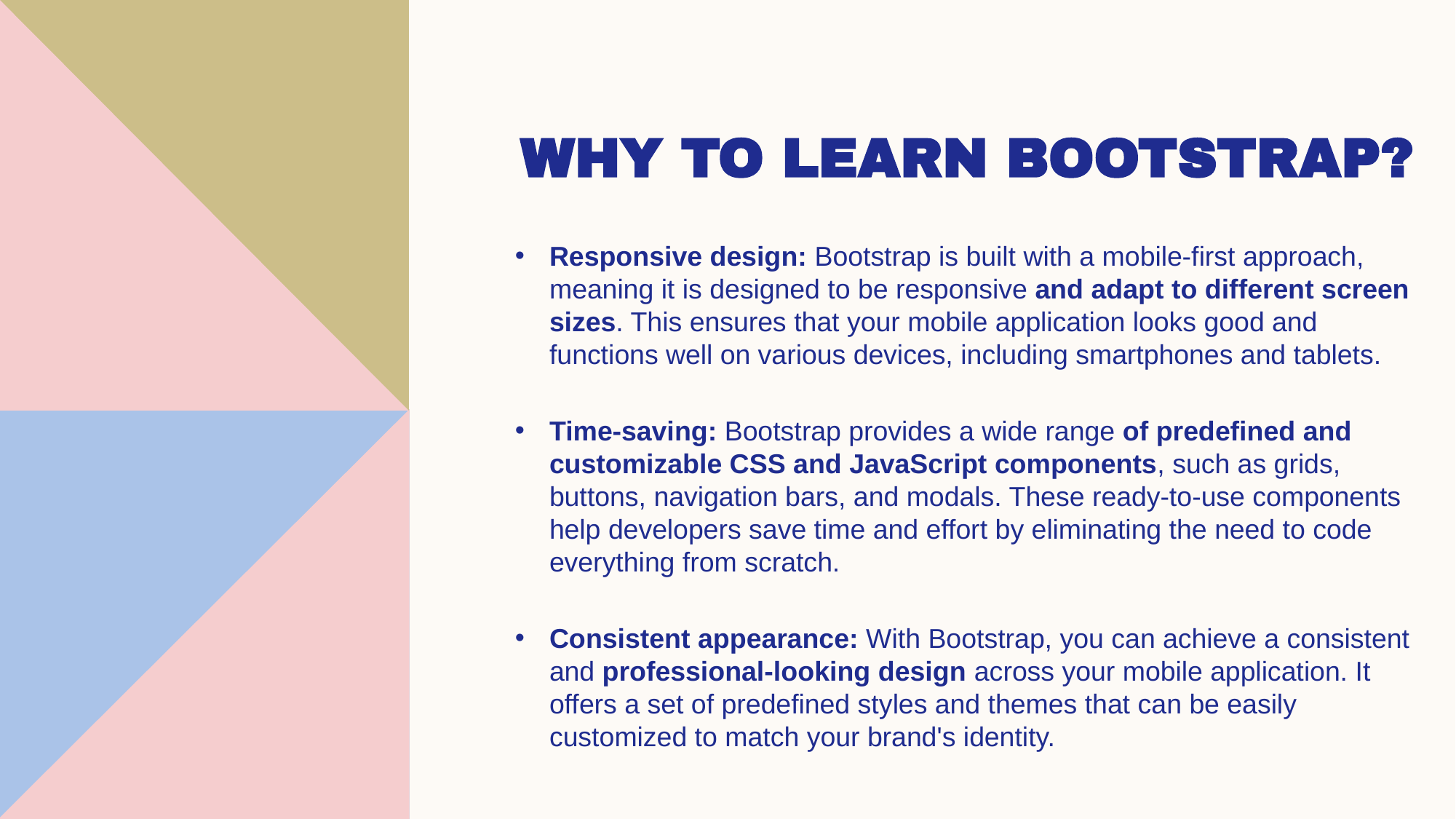

# Why to Learn Bootstrap?
Responsive design: Bootstrap is built with a mobile-first approach, meaning it is designed to be responsive and adapt to different screen sizes. This ensures that your mobile application looks good and functions well on various devices, including smartphones and tablets.

Time-saving: Bootstrap provides a wide range of predefined and customizable CSS and JavaScript components, such as grids, buttons, navigation bars, and modals. These ready-to-use components help developers save time and effort by eliminating the need to code everything from scratch.

Consistent appearance: With Bootstrap, you can achieve a consistent and professional-looking design across your mobile application. It offers a set of predefined styles and themes that can be easily customized to match your brand's identity.